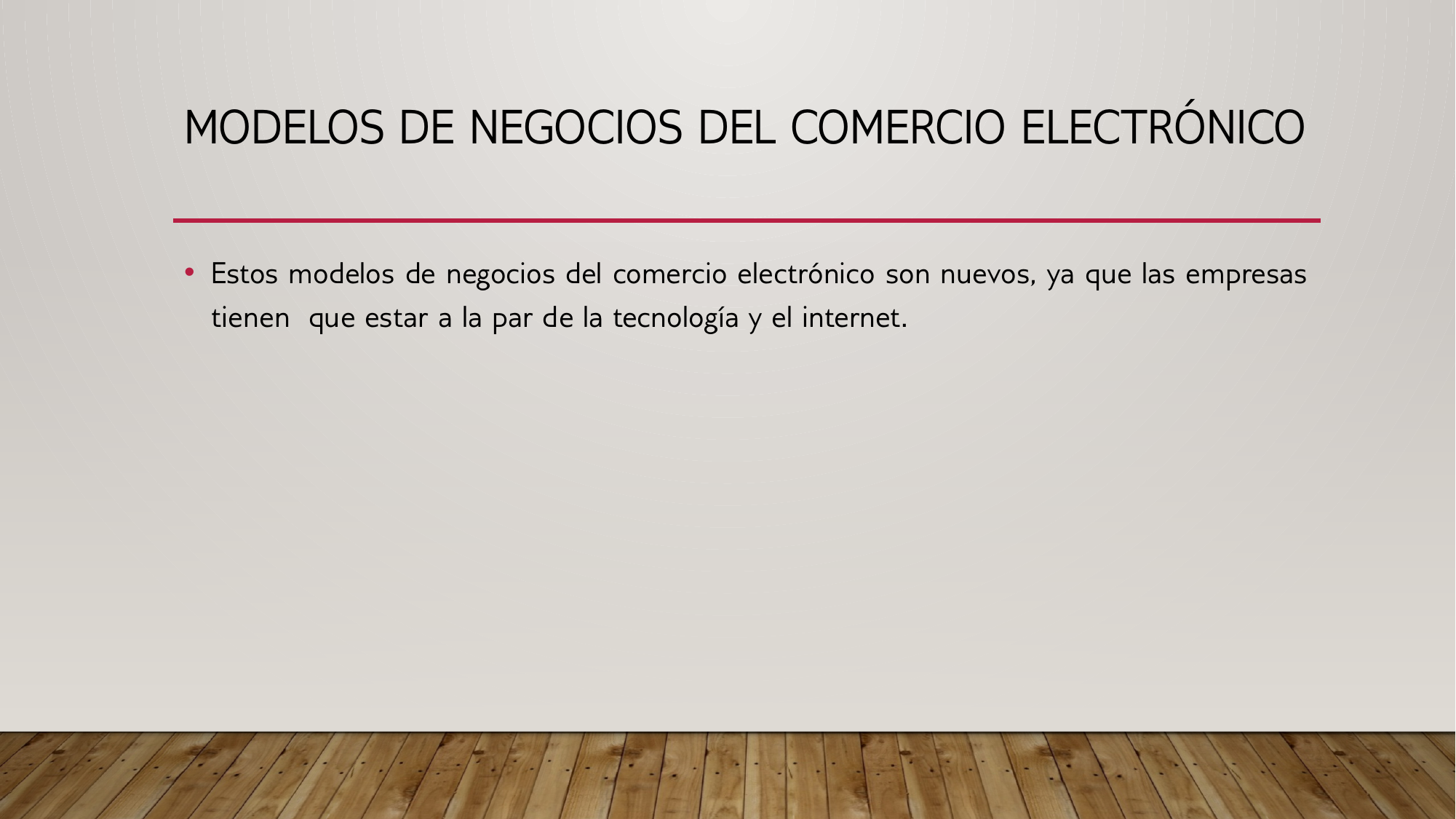

# MODELOS DE NEGOCIOS DEL COMERCIO ELECTRÓNICO
Estos modelos de negocios del comercio electrónico son nuevos, ya que las empresas tienen  que estar a la par de la tecnología y el internet.